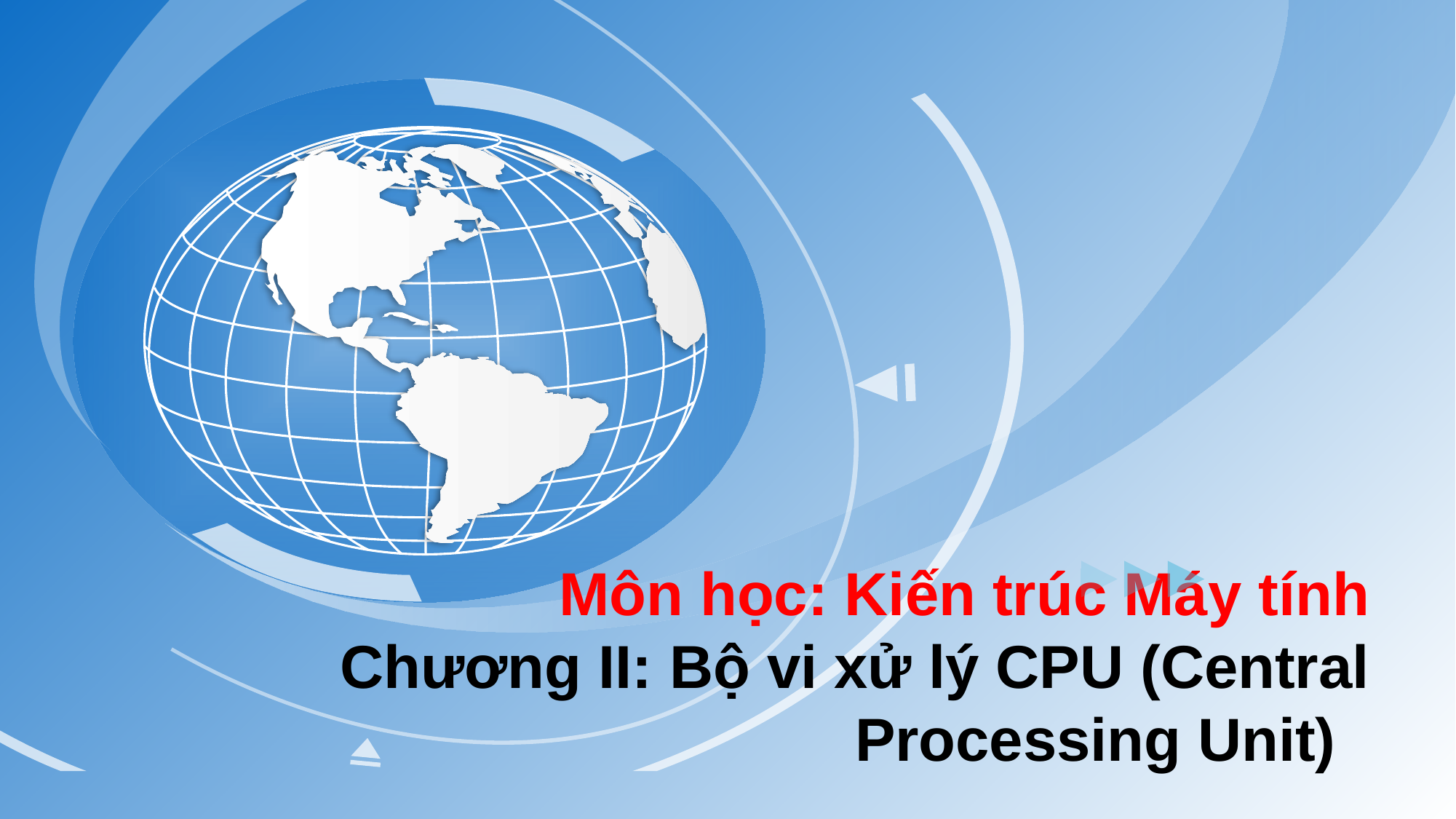

# Môn học: Kiến trúc Máy tính Chương II: Bộ vi xử lý CPU (Central Processing Unit)